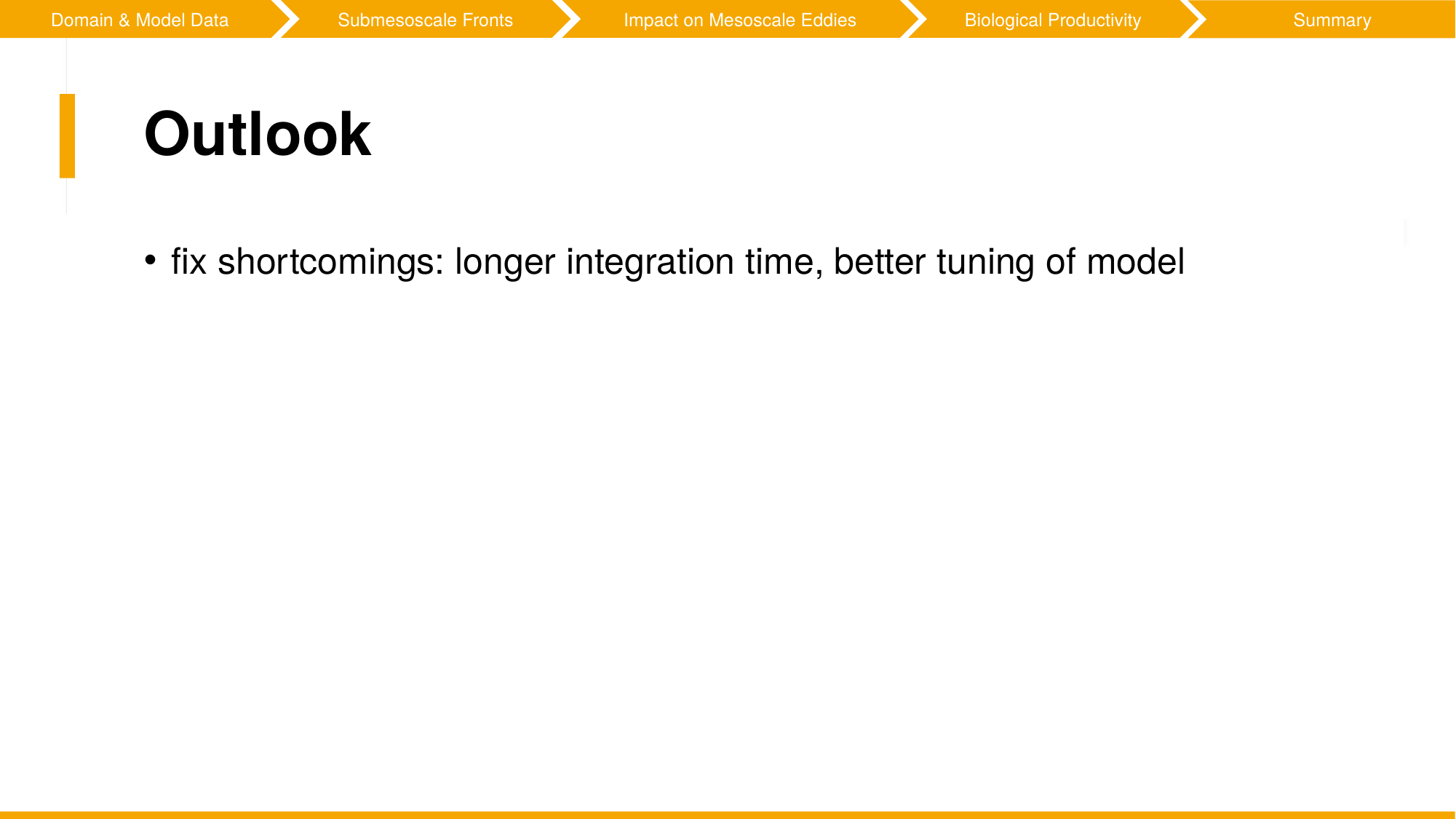

Biological Productivity
Impact on Mesoscale Eddies
Submesoscale Fronts
Domain & Model Data
Summary
# Outlook

fix shortcomings: longer integration time, better tuning of model